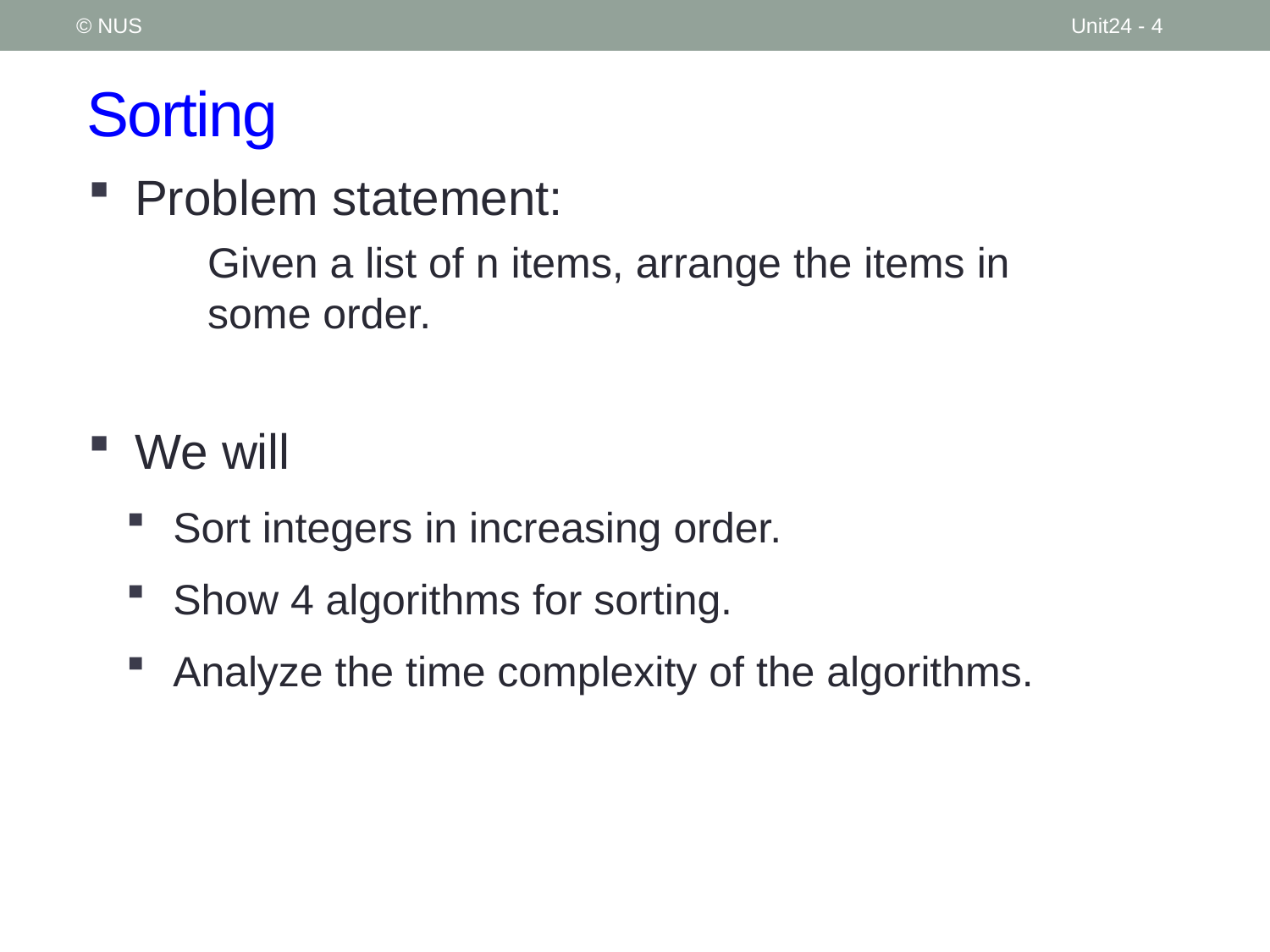

© NUS
Unit24 - 4
# Sorting
Problem statement:
	Given a list of n items, arrange the items in
some order.

We will
Sort integers in increasing order.
Show 4 algorithms for sorting.
Analyze the time complexity of the algorithms.